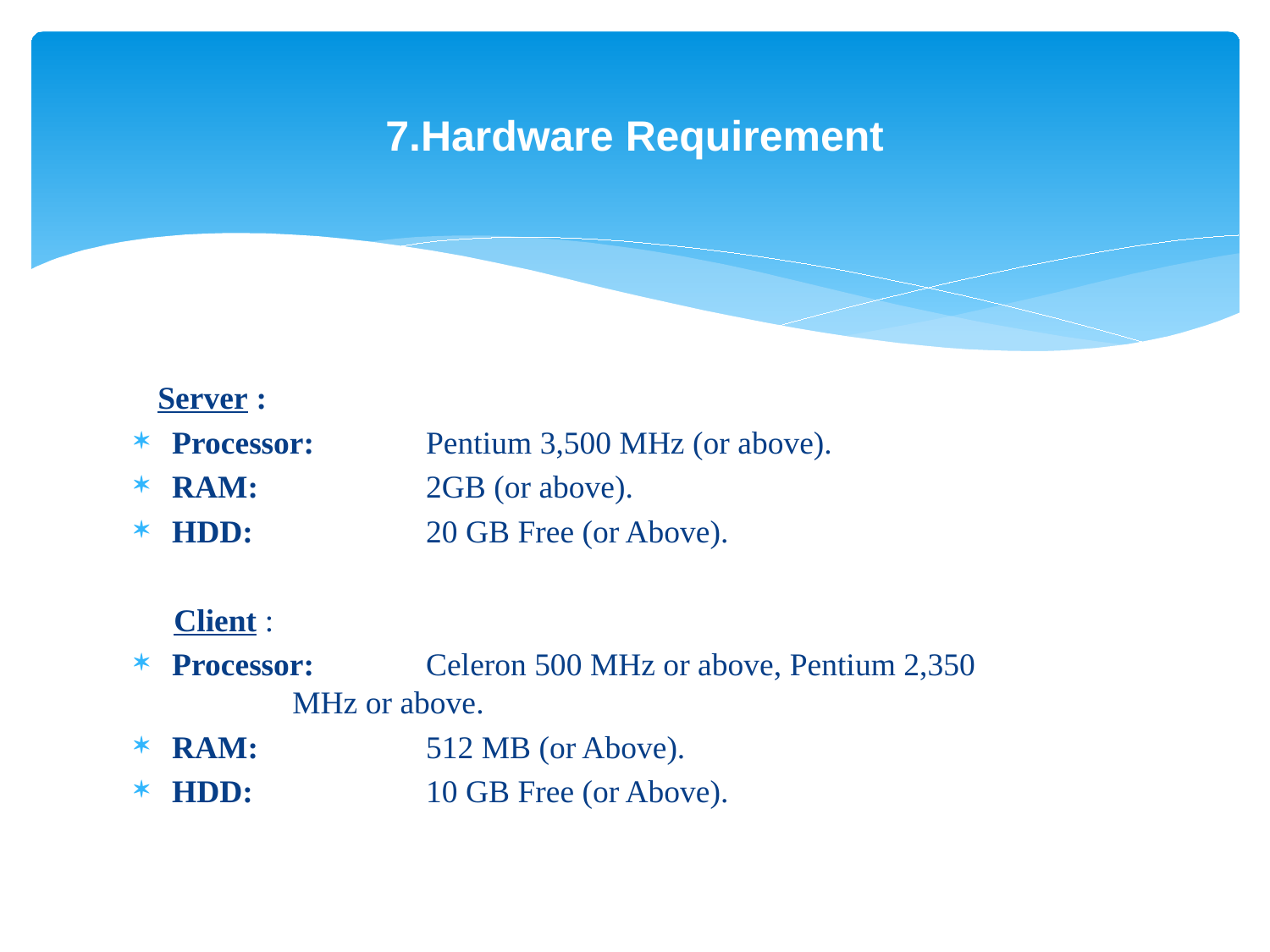

# 7.Hardware Requirement
   Server :
Processor:	Pentium 3,500 MHz (or above).
RAM: 		2GB (or above).
HDD: 		20 GB Free (or Above).

     Client :
Processor: 	Celeron 500 MHz or above, Pentium 2,350                                    MHz or above.
RAM: 		512 MB (or Above).
HDD:		10 GB Free (or Above).